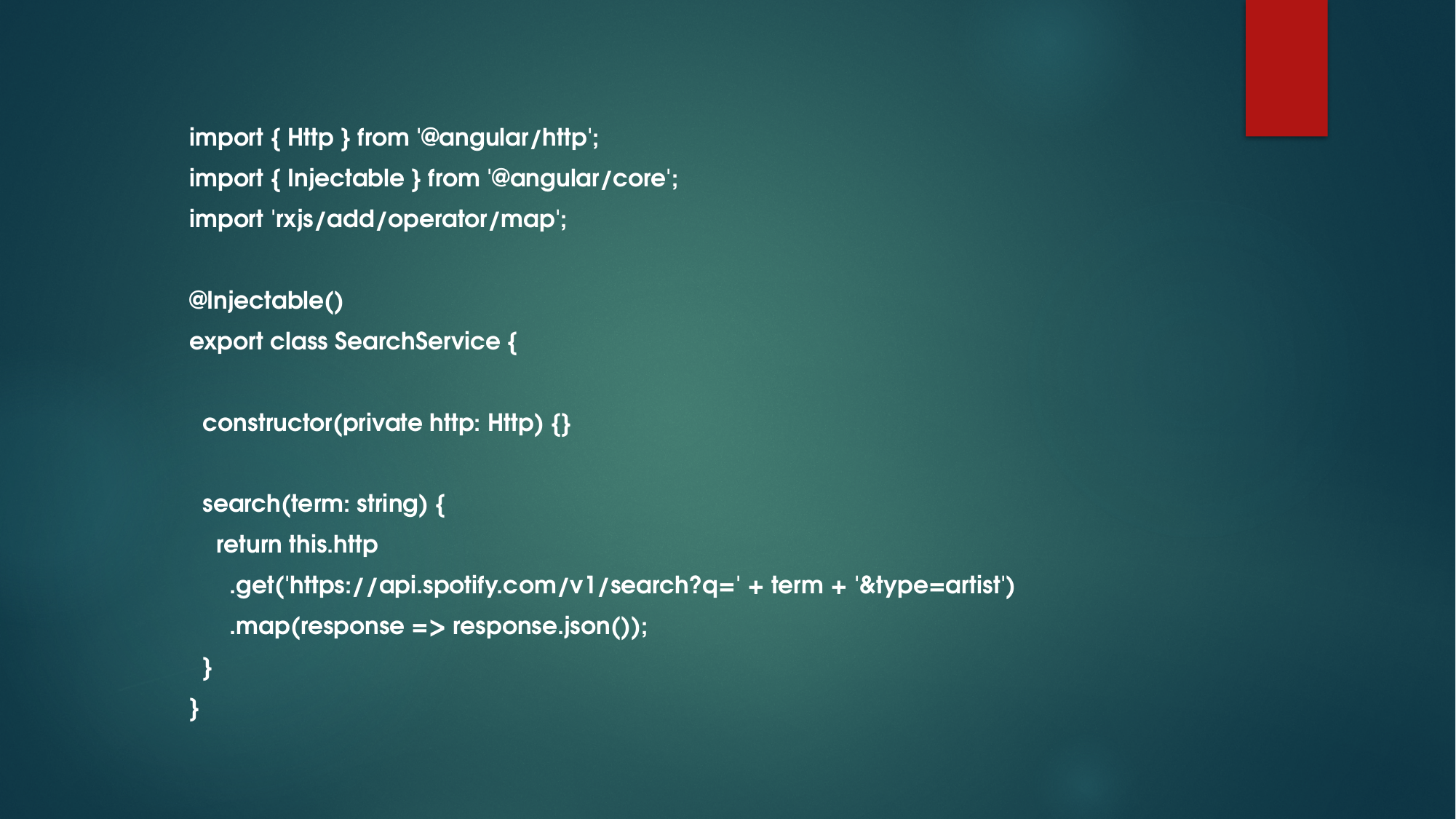

import { Http } from '@angular/http';
import { Injectable } from '@angular/core';
import 'rxjs/add/operator/map';

@Injectable()
export class SearchService {

  constructor(private http: Http) {}

  search(term: string) {
    return this.http
      .get('https://api.spotify.com/v1/search?q=' + term + '&type=artist')
      .map(response => response.json());
  }
}